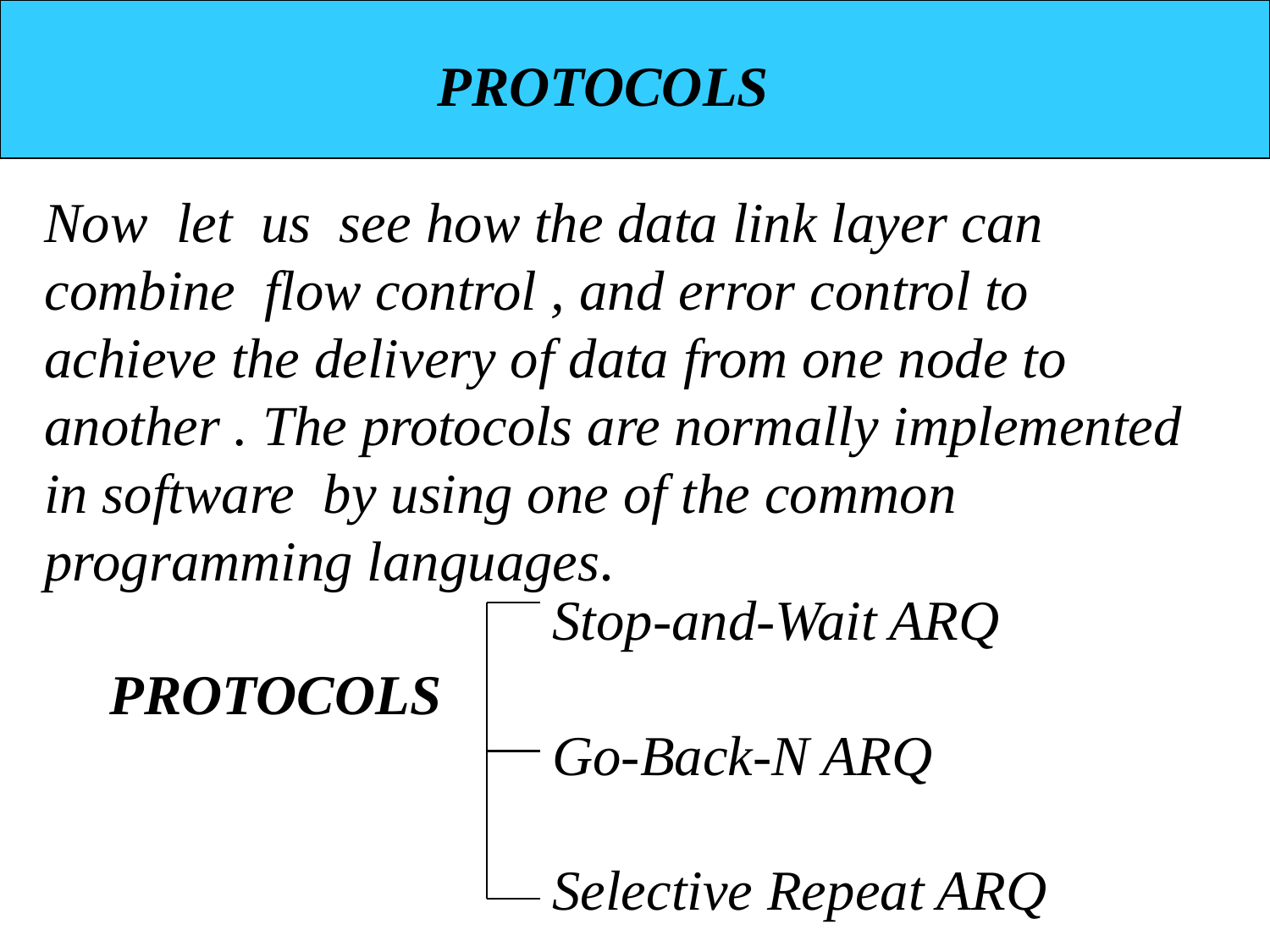

PROTOCOLS
Now  let  us  see how the data link layer can combine  flow control , and error control to achieve the delivery of data from one node to another . The protocols are normally implemented in software  by using one of the common programming languages.
Stop-and-Wait ARQ

Go-Back-N ARQ

Selective Repeat ARQ
PROTOCOLS